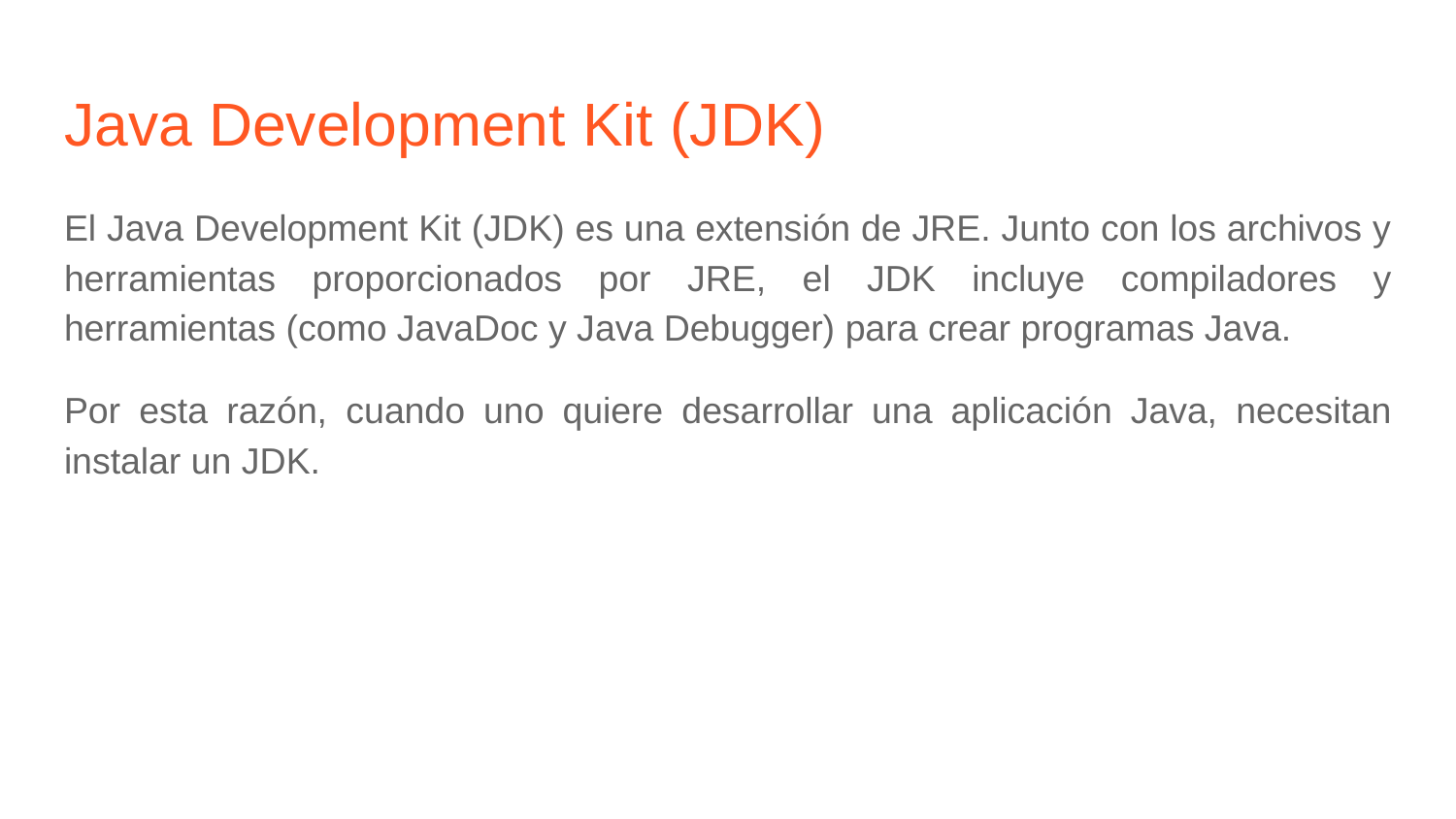

# Java Development Kit (JDK)
El Java Development Kit (JDK) es una extensión de JRE. Junto con los archivos y herramientas proporcionados por JRE, el JDK incluye compiladores y herramientas (como JavaDoc y Java Debugger) para crear programas Java.
Por esta razón, cuando uno quiere desarrollar una aplicación Java, necesitan instalar un JDK.